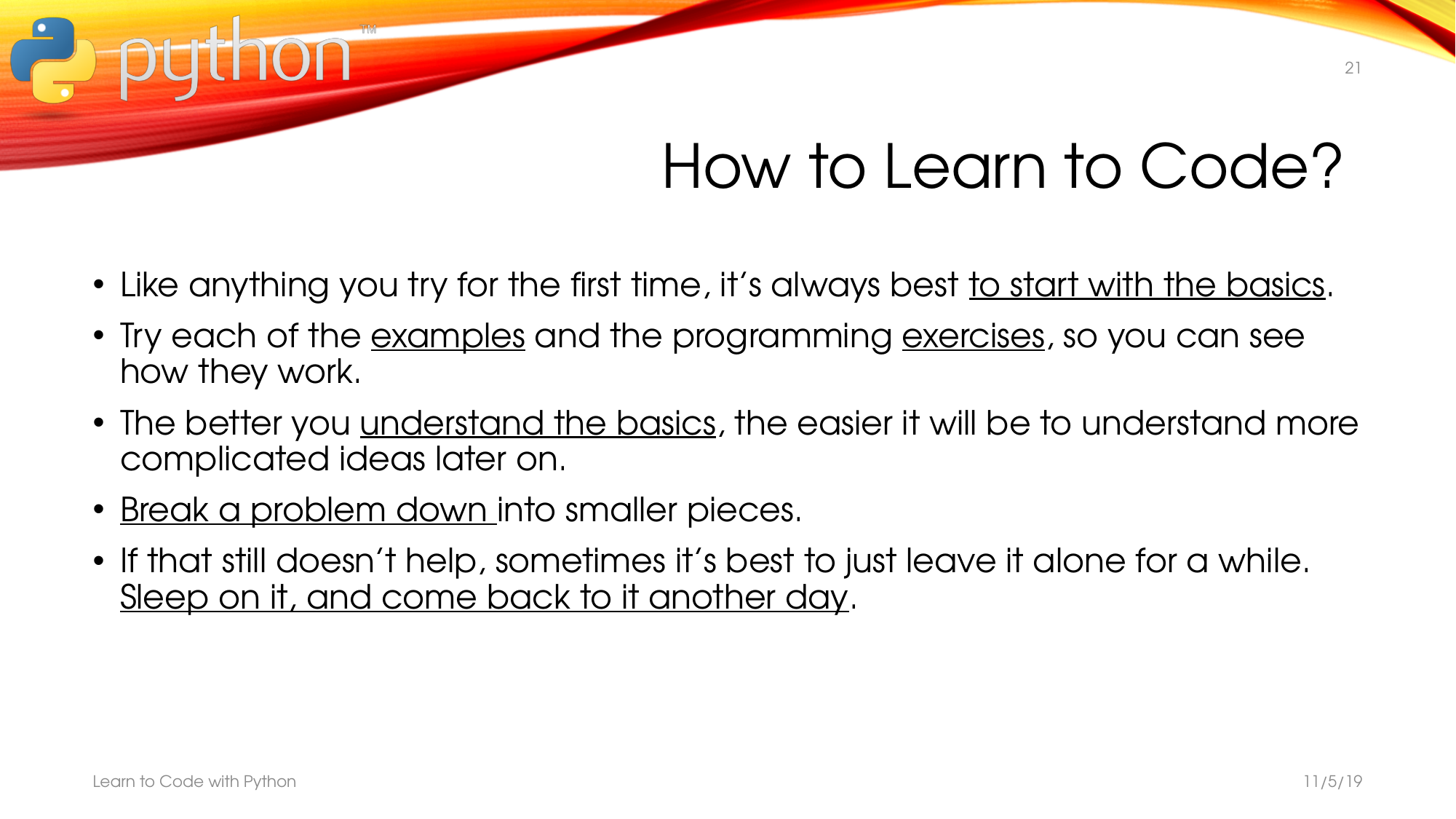

21
# How to Learn to Code?
Like anything you try for the first time, it’s always best to start with the basics.
Try each of the examples and the programming exercises, so you can see how they work.
The better you understand the basics, the easier it will be to understand more complicated ideas later on.
Break a problem down into smaller pieces.
If that still doesn’t help, sometimes it’s best to just leave it alone for a while. Sleep on it, and come back to it another day.
Learn to Code with Python
11/5/19